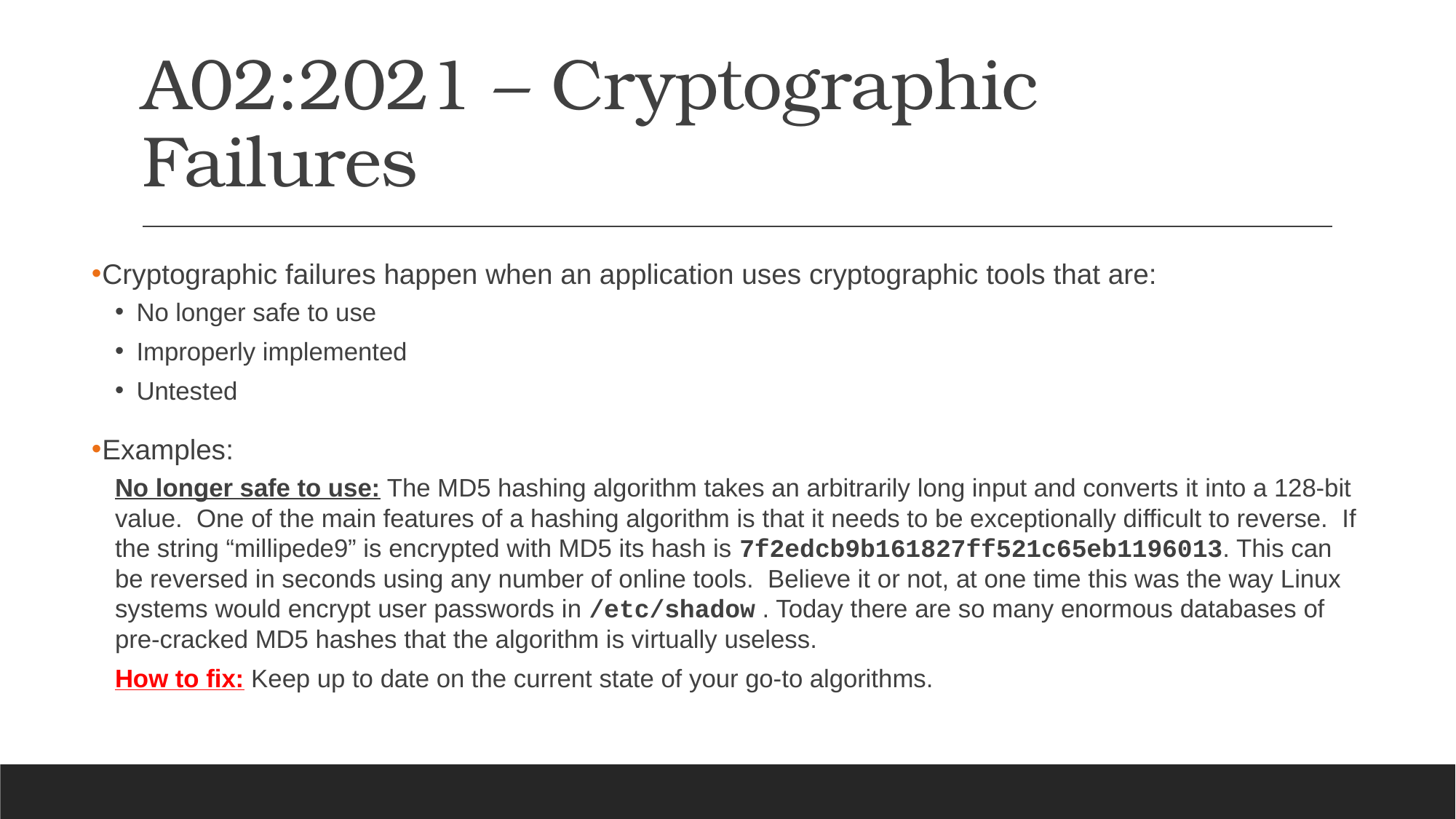

# A02:2021 – Cryptographic Failures
Cryptographic failures happen when an application uses cryptographic tools that are:
No longer safe to use
Improperly implemented
Untested
Examples:
No longer safe to use: The MD5 hashing algorithm takes an arbitrarily long input and converts it into a 128-bit value.  One of the main features of a hashing algorithm is that it needs to be exceptionally difficult to reverse.  If the string “millipede9” is encrypted with MD5 its hash is 7f2edcb9b161827ff521c65eb1196013. This can be reversed in seconds using any number of online tools.  Believe it or not, at one time this was the way Linux systems would encrypt user passwords in /etc/shadow . Today there are so many enormous databases of pre-cracked MD5 hashes that the algorithm is virtually useless.
How to fix: Keep up to date on the current state of your go-to algorithms.